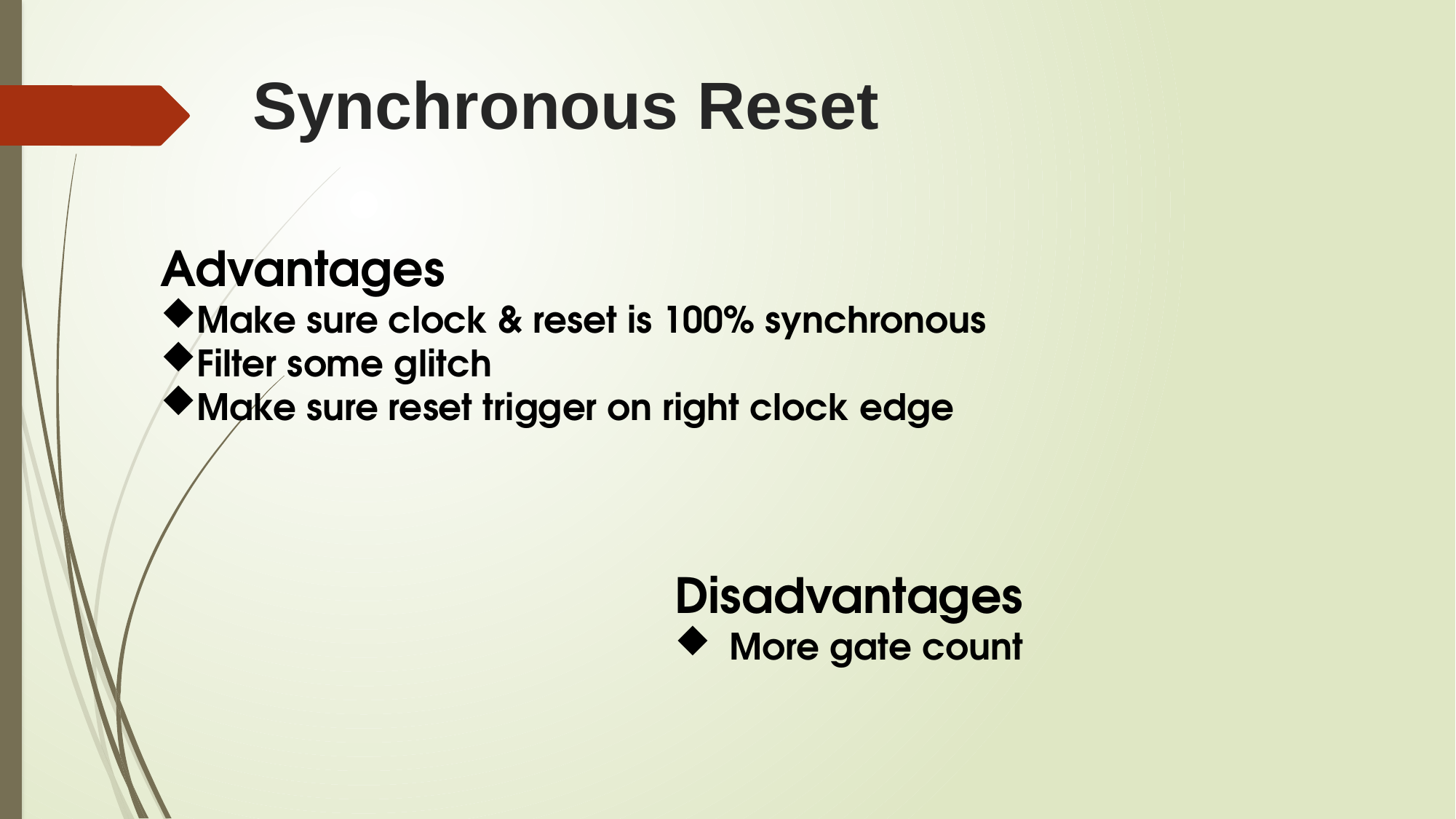

Synchronous Reset
Advantages
Make sure clock & reset is 100% synchronous
Filter some glitch
Make sure reset trigger on right clock edge
Disadvantages
More gate count